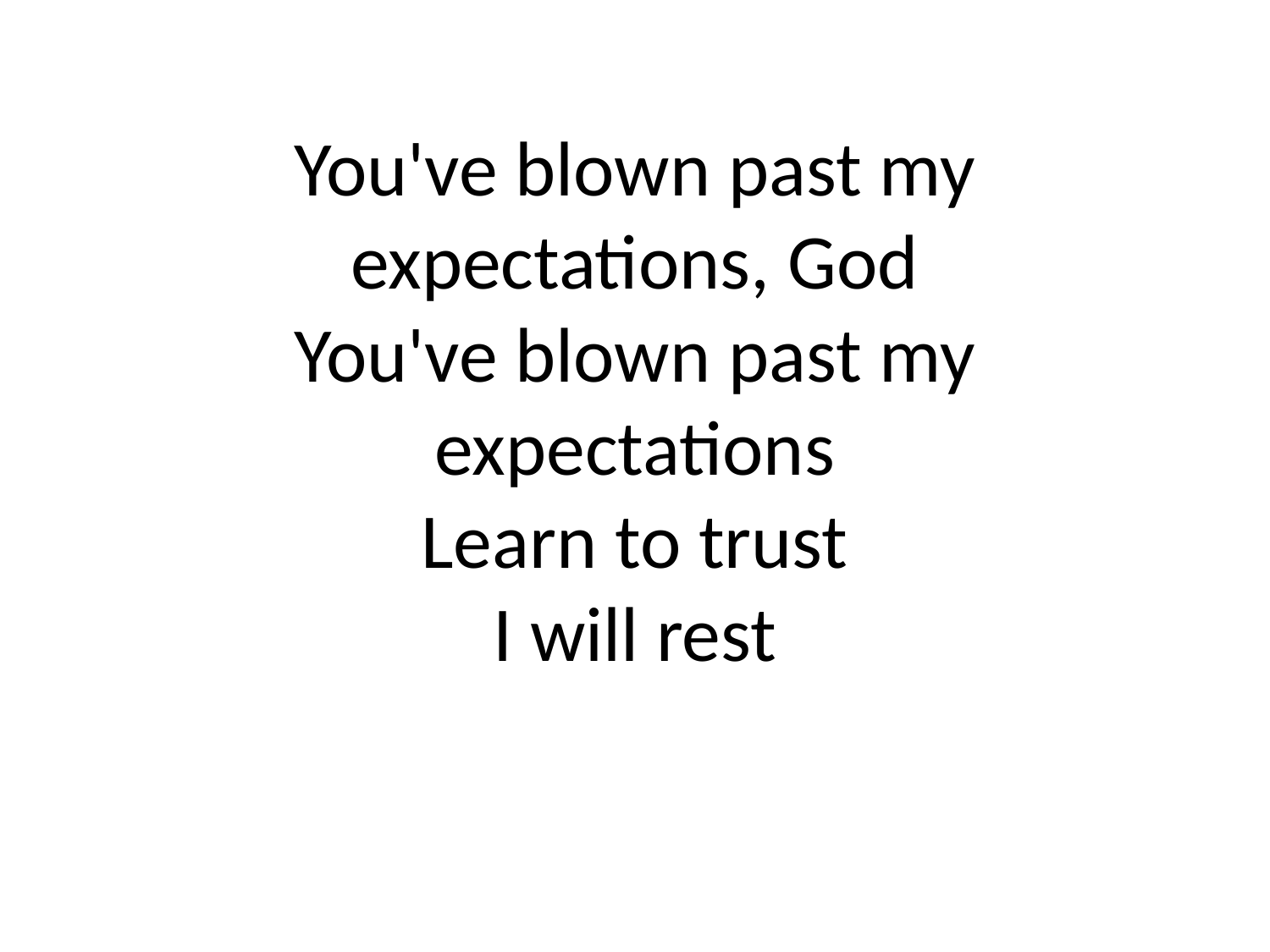

# You've blown past my expectations, God
You've blown past my expectations
Learn to trust
I will rest